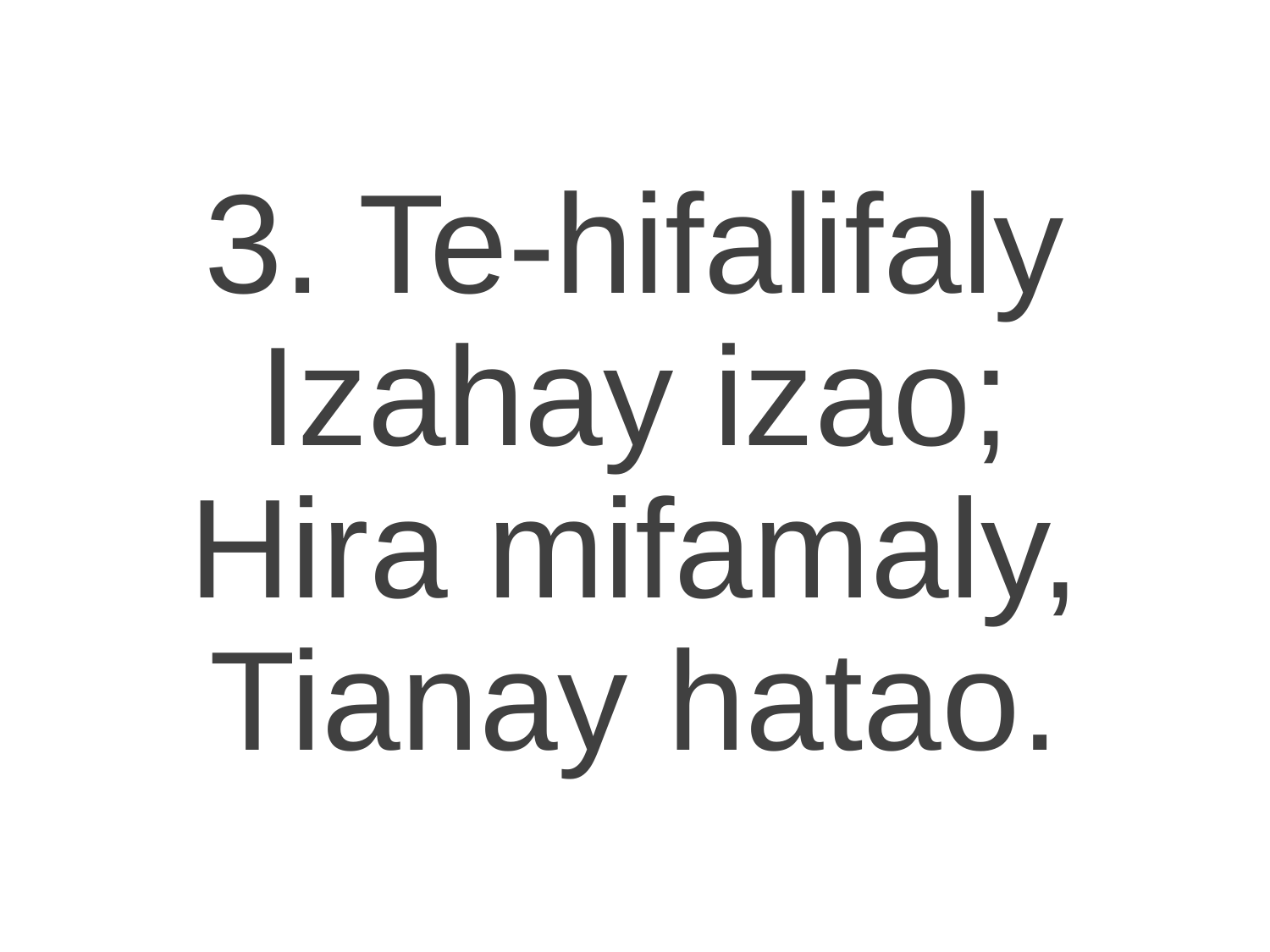

3. Te-hifalifaly
Izahay izao;
Hira mifamaly,
Tianay hatao.